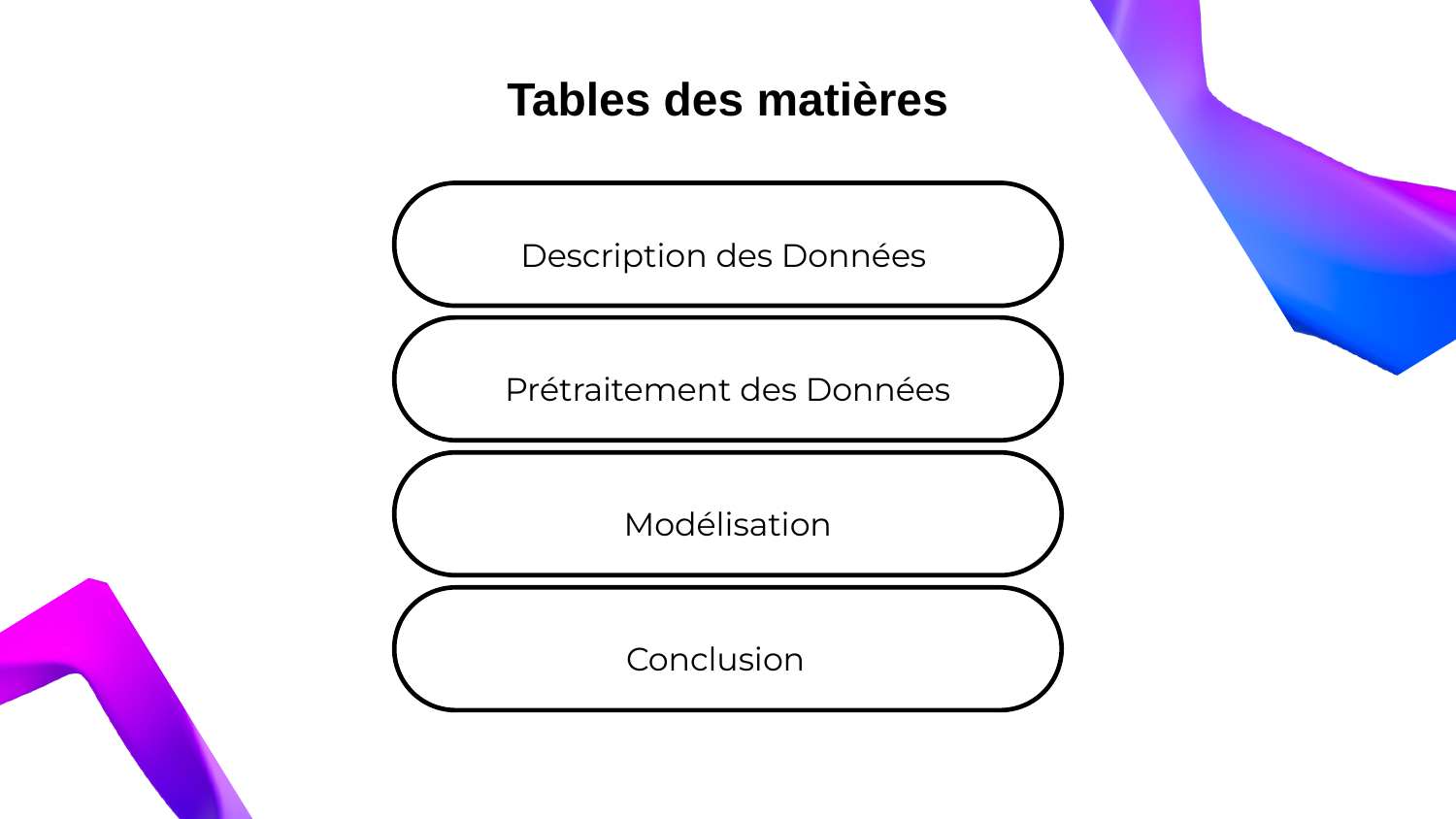

Tables des matières

Description des Données

Prétraitement des Données

Modélisation

Conclusion